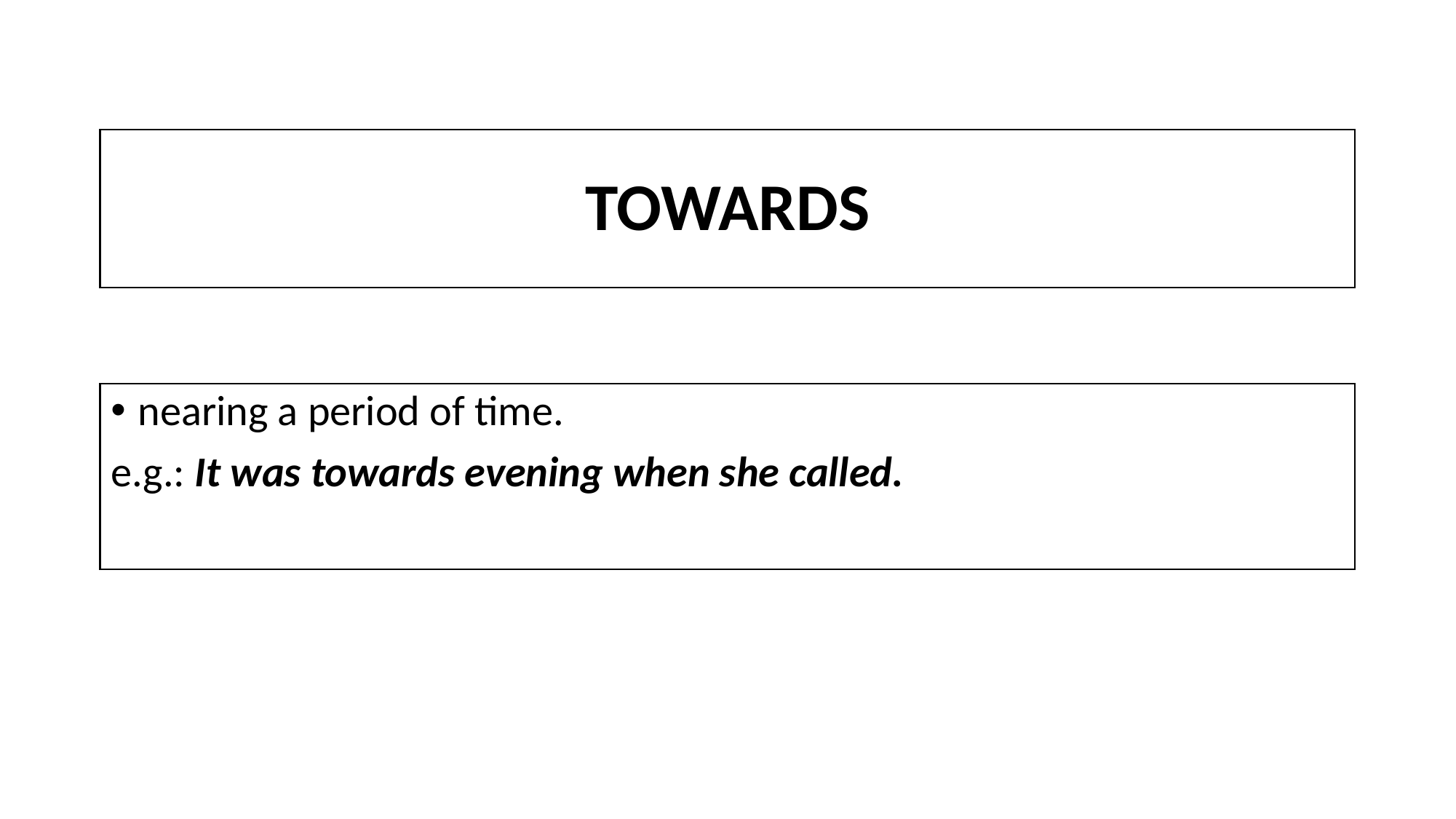

# TOWARDS
nearing a period of time.
e.g.: It was towards evening when she called.